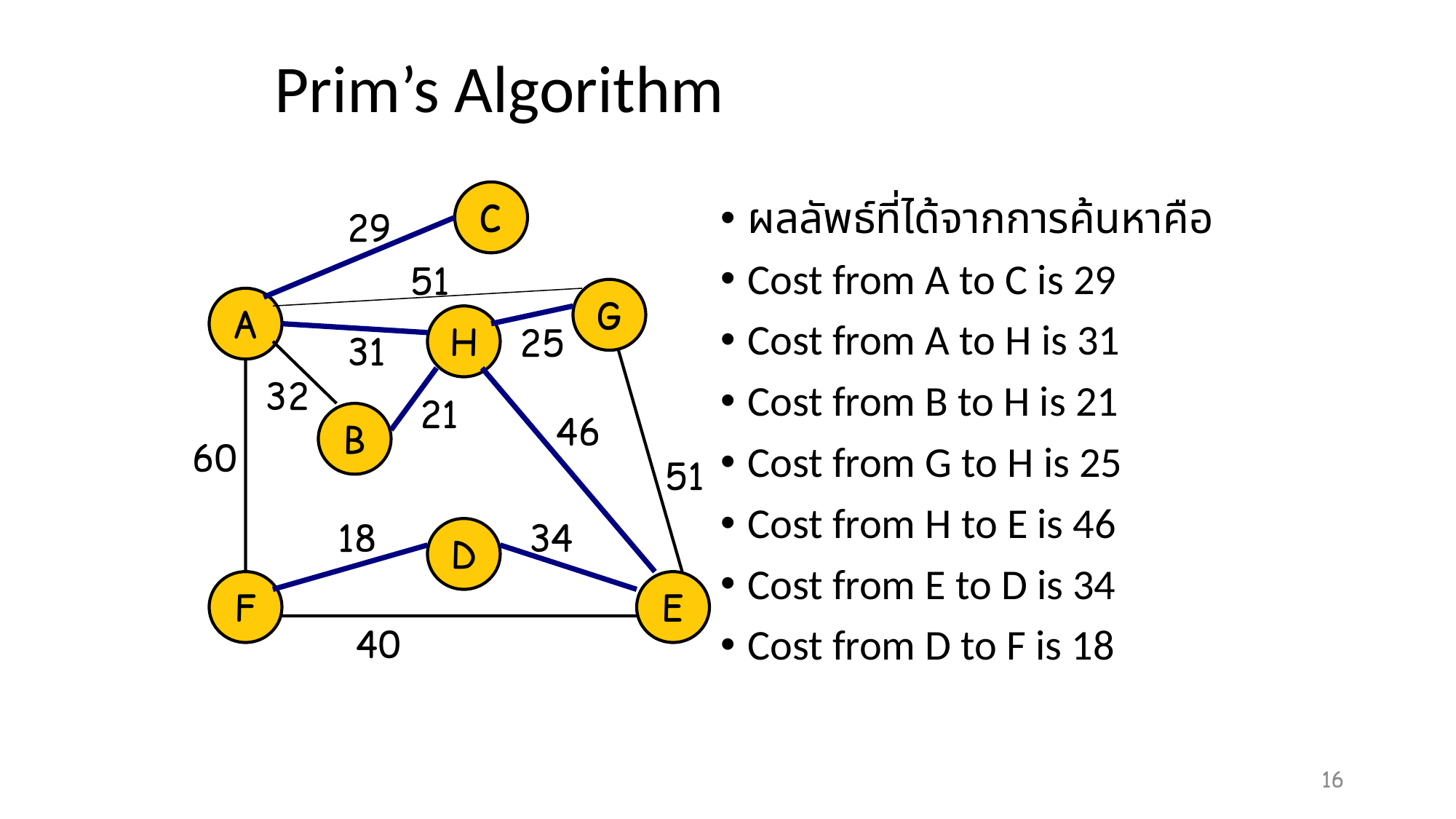

# Prim’s Algorithm
C
29

51
G
A

H

25

31

32

21
B
46
60
51
18
34
D

F
E

40
ผลลัพธ์ที่ได้จากการค้นหาคือ
Cost from A to C is 29
Cost from A to H is 31
Cost from B to H is 21
Cost from G to H is 25
Cost from H to E is 46
Cost from E to D is 34
Cost from D to F is 18
16